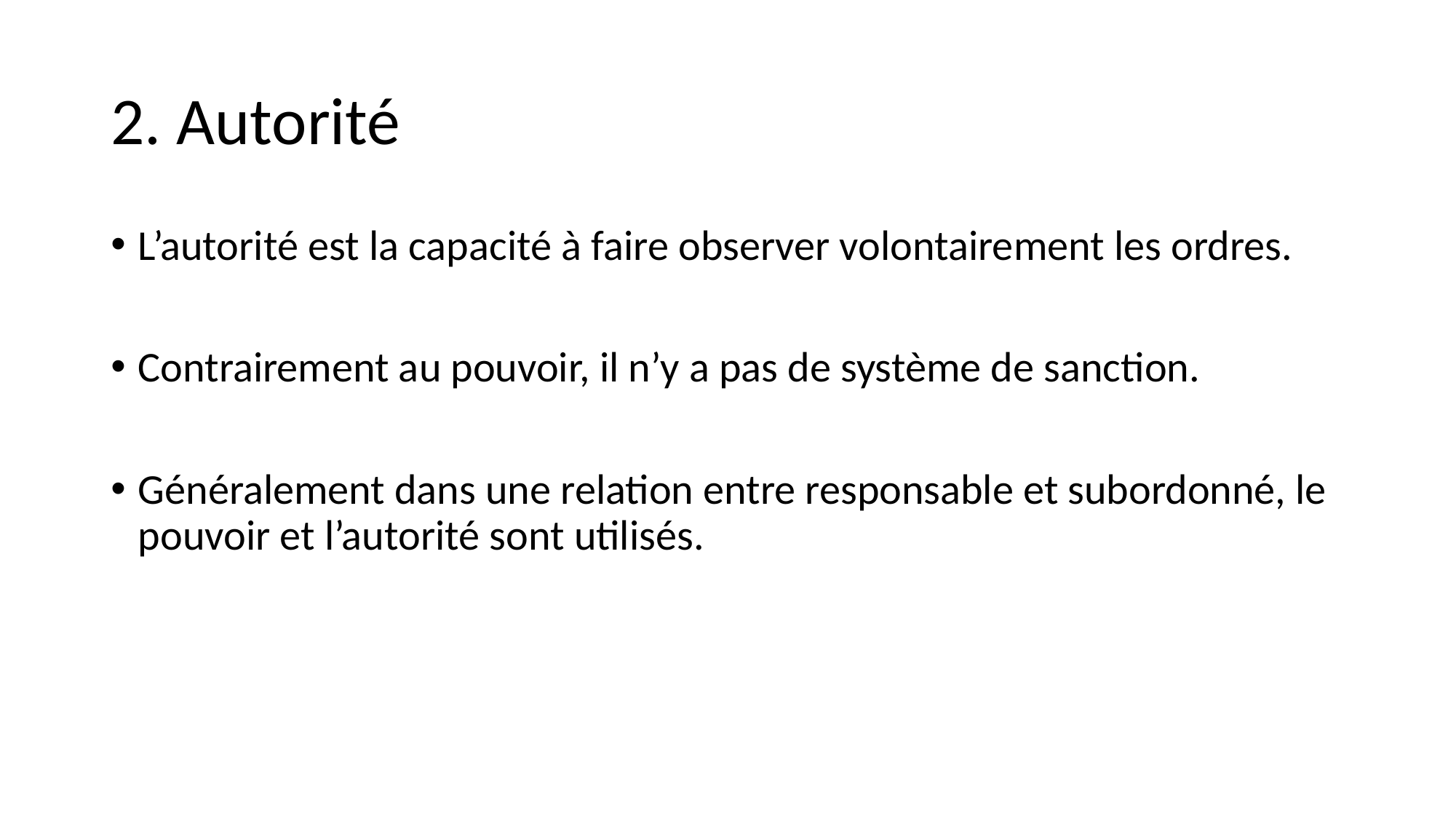

# 2. Autorité
L’autorité est la capacité à faire observer volontairement les ordres.

Contrairement au pouvoir, il n’y a pas de système de sanction.

Généralement dans une relation entre responsable et subordonné, le pouvoir et l’autorité sont utilisés.